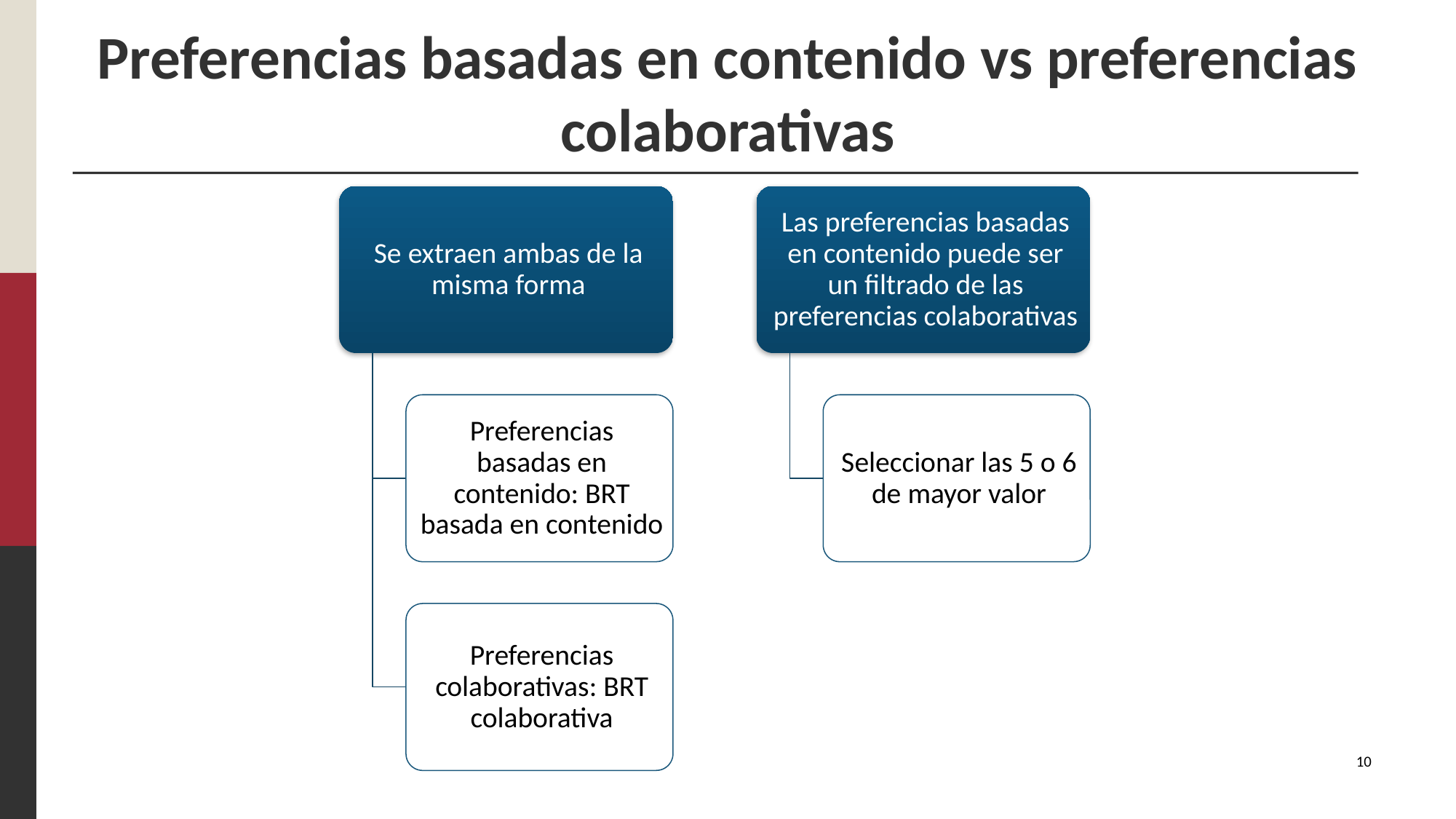

# Preferencias basadas en contenido vs preferencias colaborativas
Se extraen ambas de la misma forma
Preferencias basadas en contenido: BRT basada en contenido
Preferencias colaborativas: BRT colaborativa
Las preferencias basadas en contenido puede ser un filtrado de las preferencias colaborativas
Seleccionar las 5 o 6 de mayor valor
10